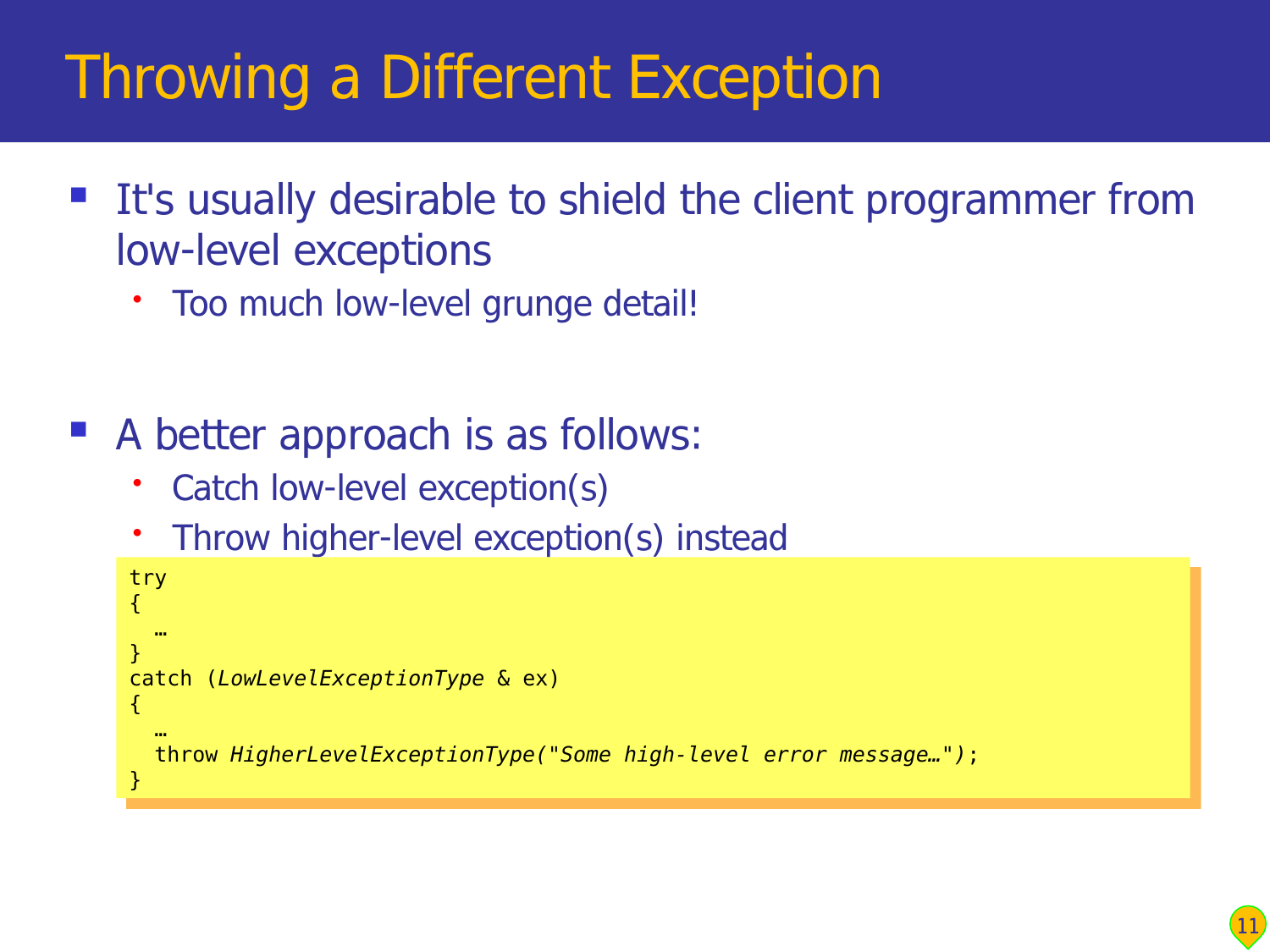

# Throwing a Different Exception
It's usually desirable to shield the client programmer from low-level exceptions
Too much low-level grunge detail!

A better approach is as follows:
Catch low-level exception(s)
Throw higher-level exception(s) instead

try
{
  …
}
catch (LowLevelExceptionType & ex)
{
  …
  throw HigherLevelExceptionType("Some high-level error message…");
}
11